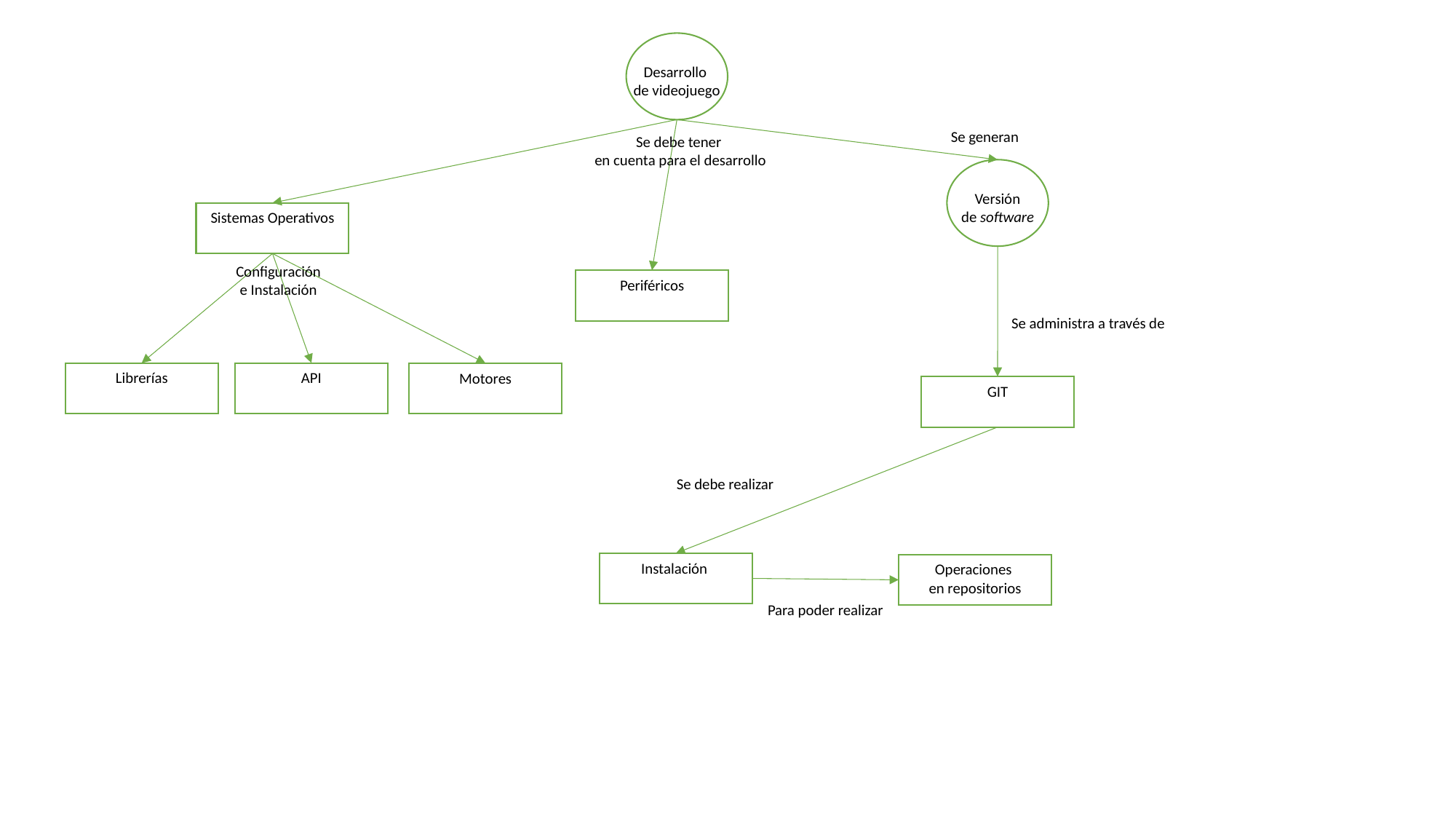

Desarrollo
de videojuego
Se generan
Se debe tener
en cuenta para el desarrollo

Versión
de software

Sistemas Operativos
Configuración
e Instalación

Periféricos
Se administra a través de

Librerías

API

Motores

GIT
Se debe realizar

Instalación

Operaciones
en repositorios
Para poder realizar